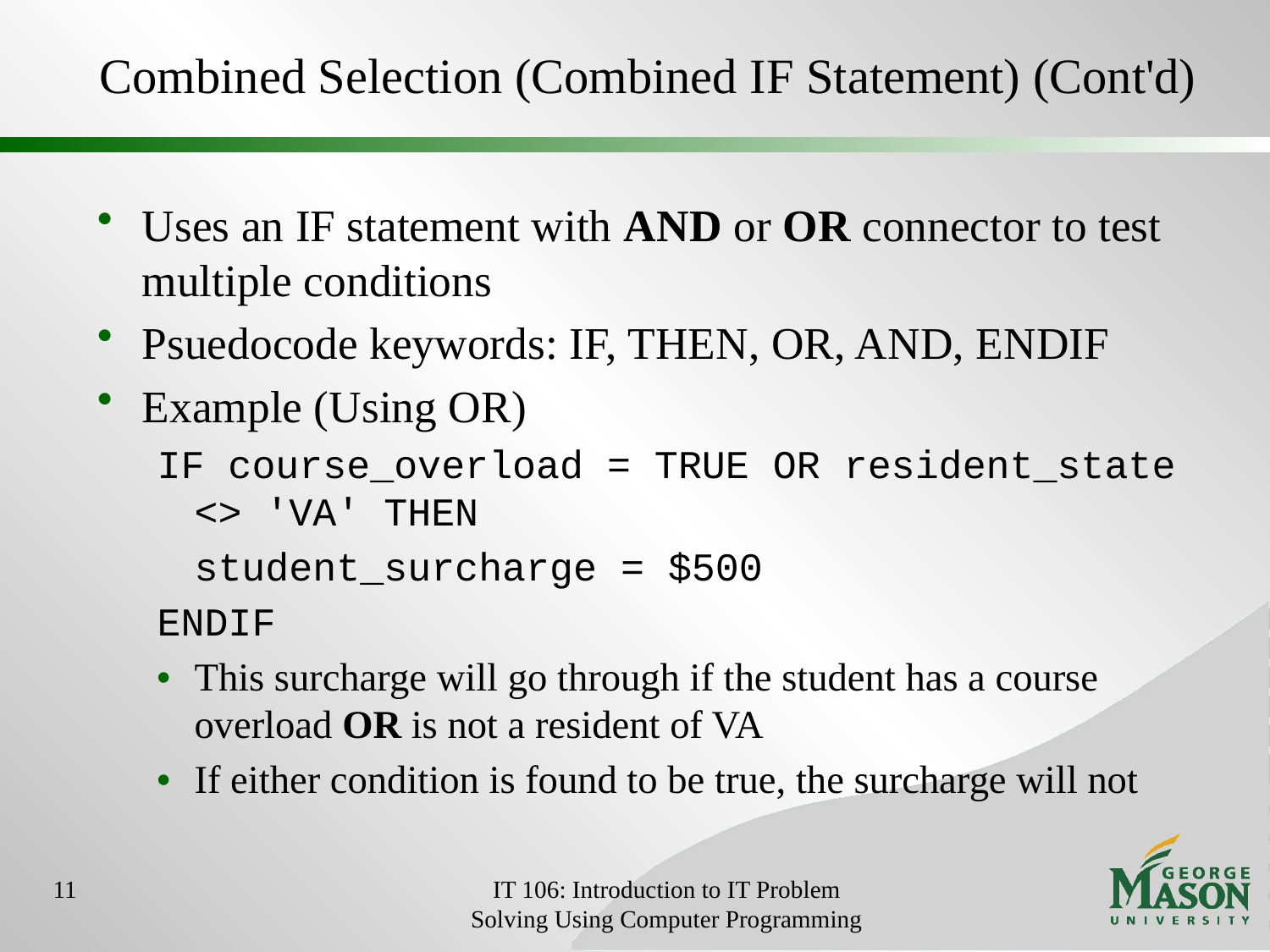

# Combined Selection (Combined IF Statement) (Cont'd)
Uses an IF statement with AND or OR connector to test multiple conditions
Psuedocode keywords: IF, THEN, OR, AND, ENDIF
Example (Using OR)
IF course_overload = TRUE OR resident_state <> 'VA' THEN
		student_surcharge = $500
ENDIF
This surcharge will go through if the student has a course overload OR is not a resident of VA
If either condition is found to be true, the surcharge will not
11
IT 106: Introduction to IT Problem Solving Using Computer Programming